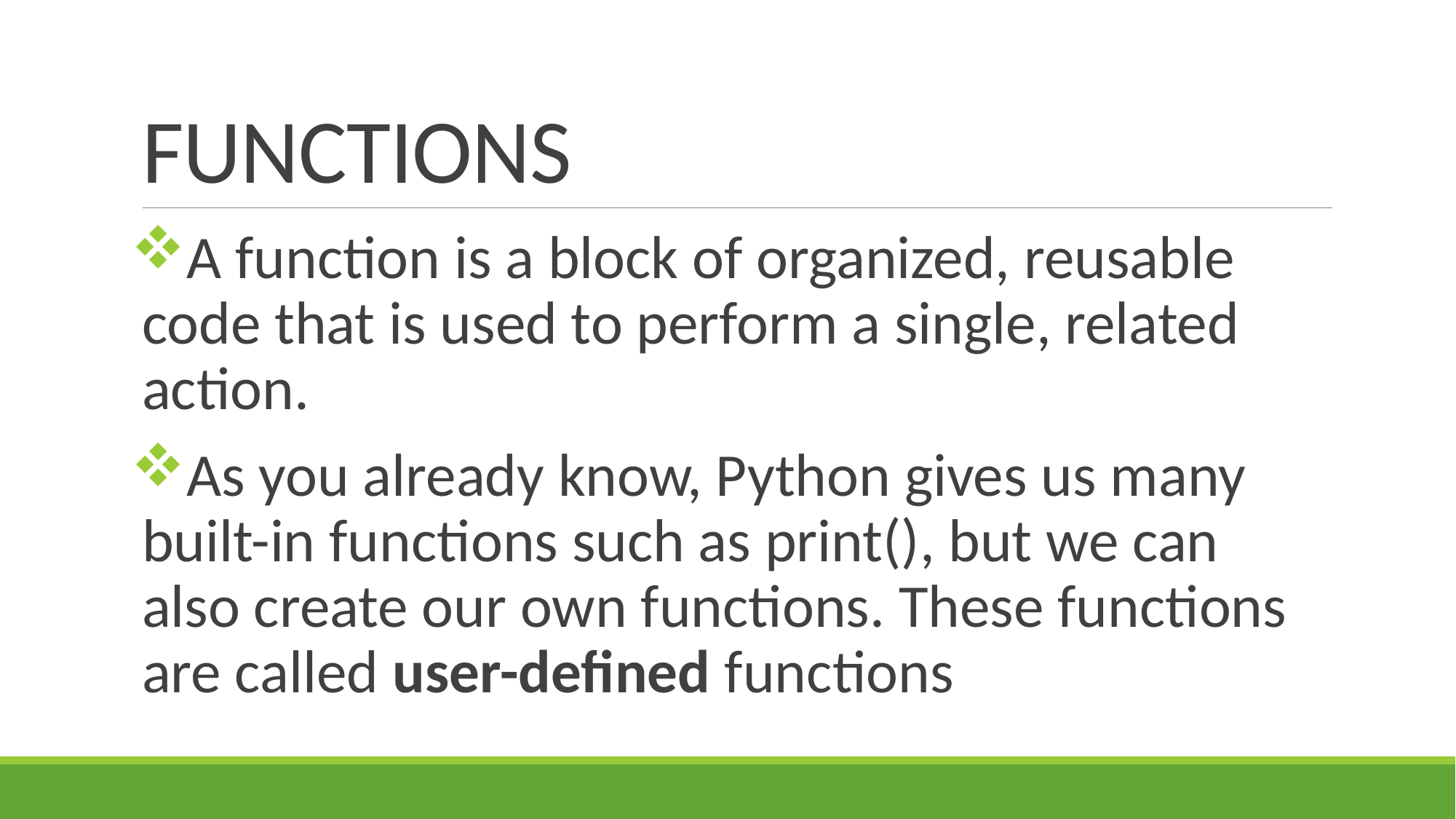

# FUNCTIONS
A function is a block of organized, reusable code that is used to perform a single, related action.
As you already know, Python gives us many built-in functions such as print(), but we can also create our own functions. These functions are called user-defined functions